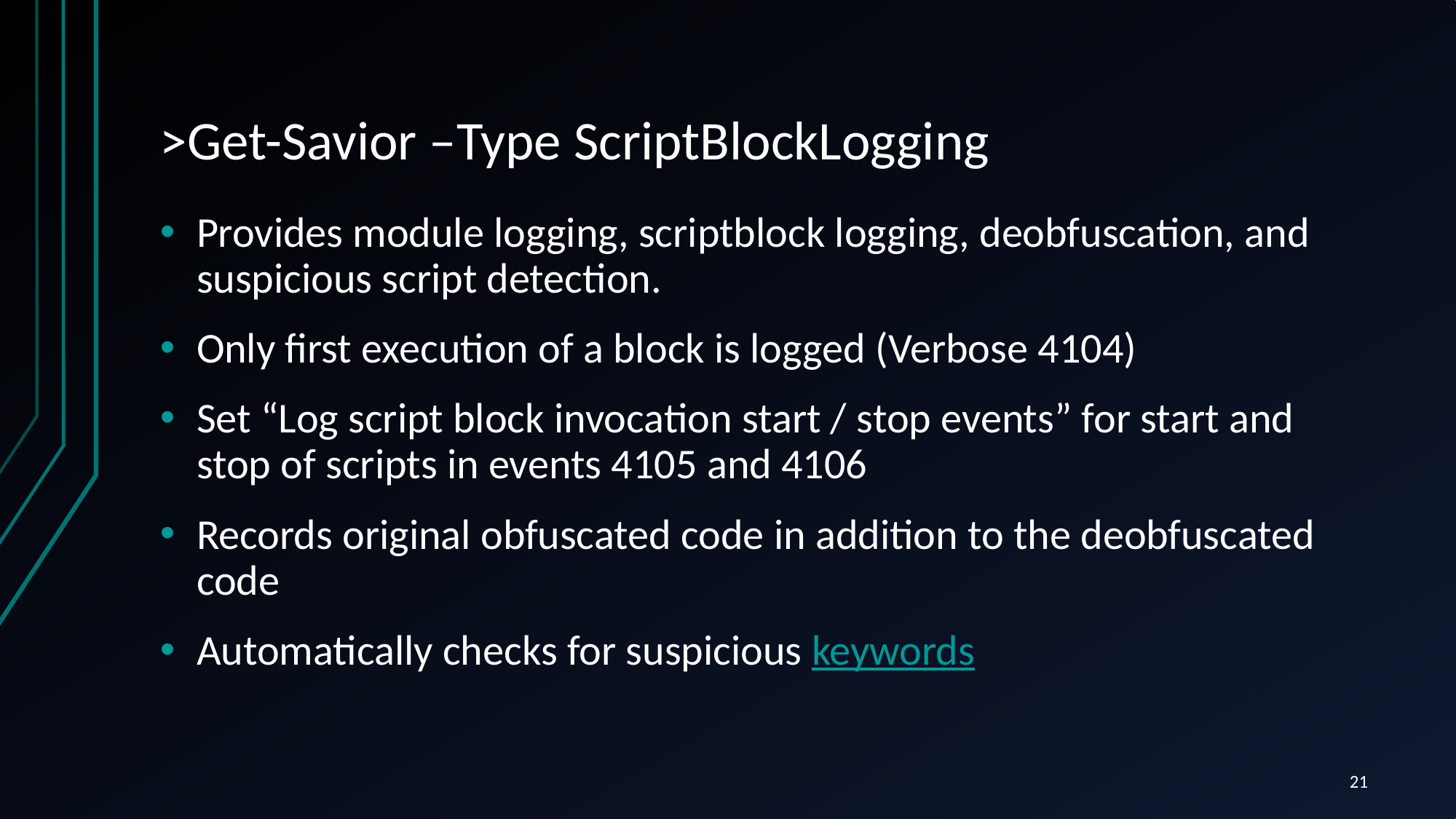

# >Get-Savior –Type ScriptBlockLogging
Provides module logging, scriptblock logging, deobfuscation, and suspicious script detection.
Only first execution of a block is logged (Verbose 4104)
Set “Log script block invocation start / stop events” for start and stop of scripts in events 4105 and 4106
Records original obfuscated code in addition to the deobfuscated code
Automatically checks for suspicious keywords
21